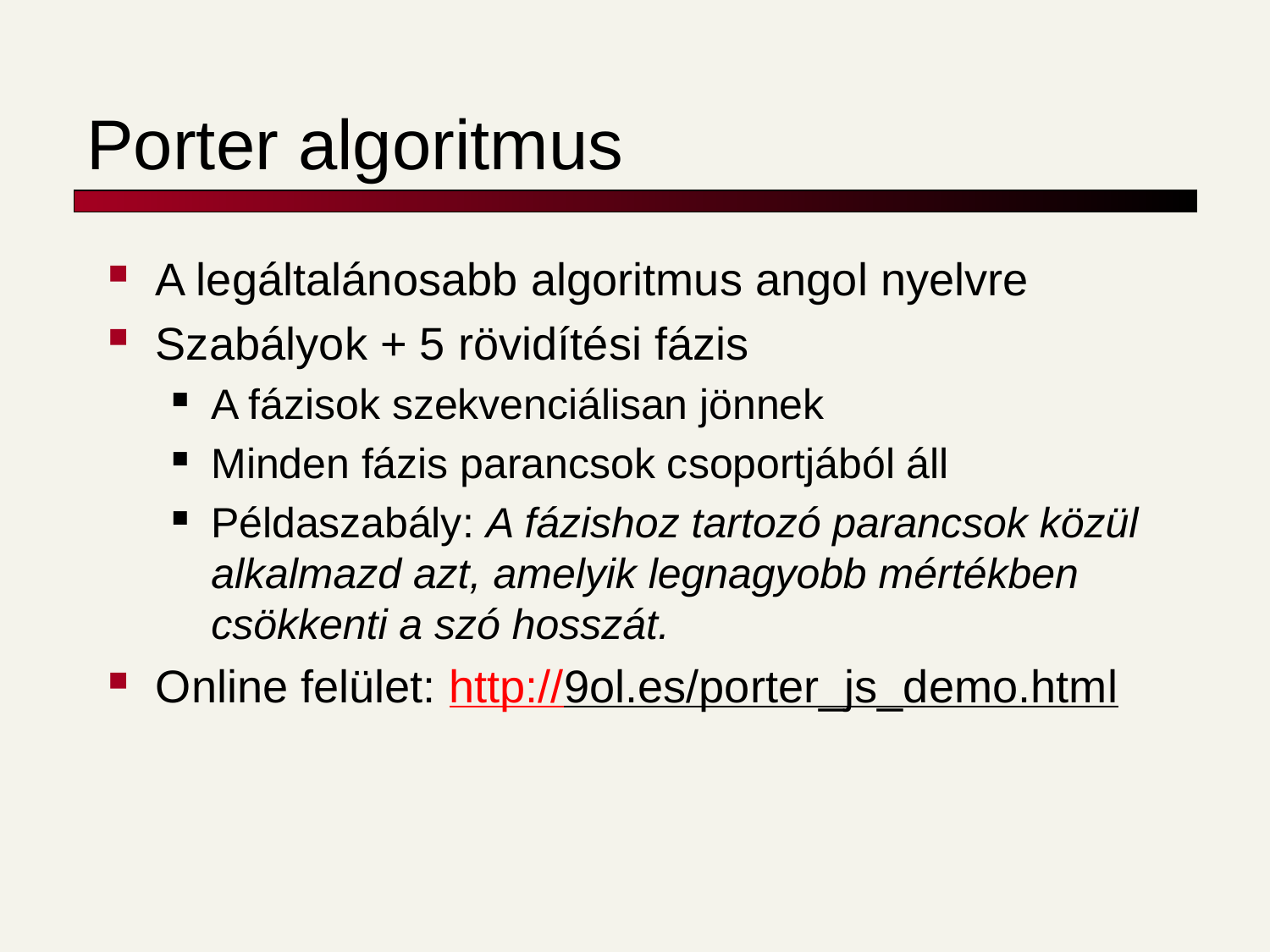

# Porter algoritmus
A legáltalánosabb algoritmus angol nyelvre
Szabályok + 5 rövidítési fázis
A fázisok szekvenciálisan jönnek
Minden fázis parancsok csoportjából áll
Példaszabály: A fázishoz tartozó parancsok közül alkalmazd azt, amelyik legnagyobb mértékben csökkenti a szó hosszát.
Online felület: http://9ol.es/porter_js_demo.html